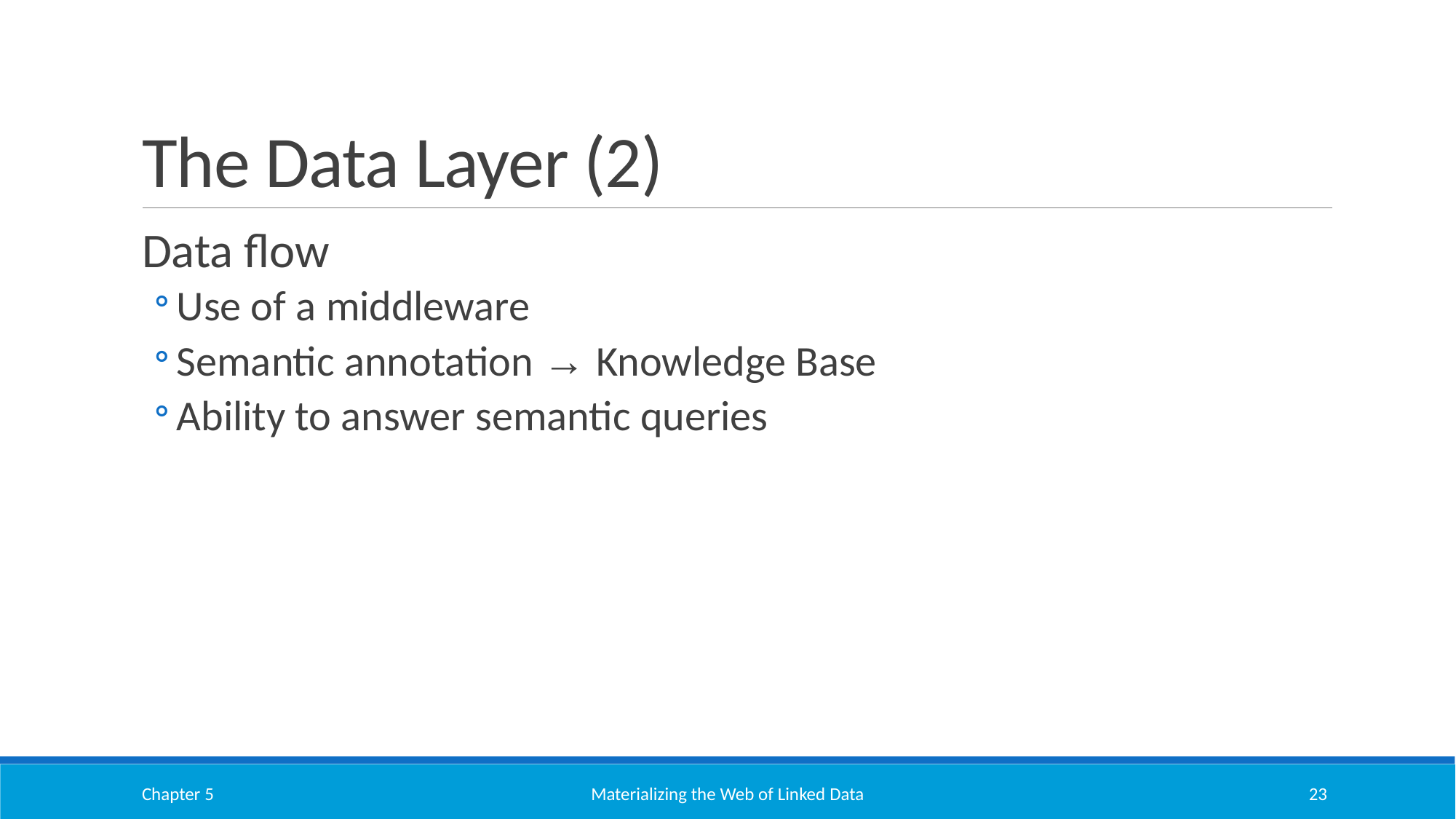

# The Data Layer (2)
Data flow
Use of a middleware
Semantic annotation → Knowledge Base
Ability to answer semantic queries
Chapter 5
Materializing the Web of Linked Data
23